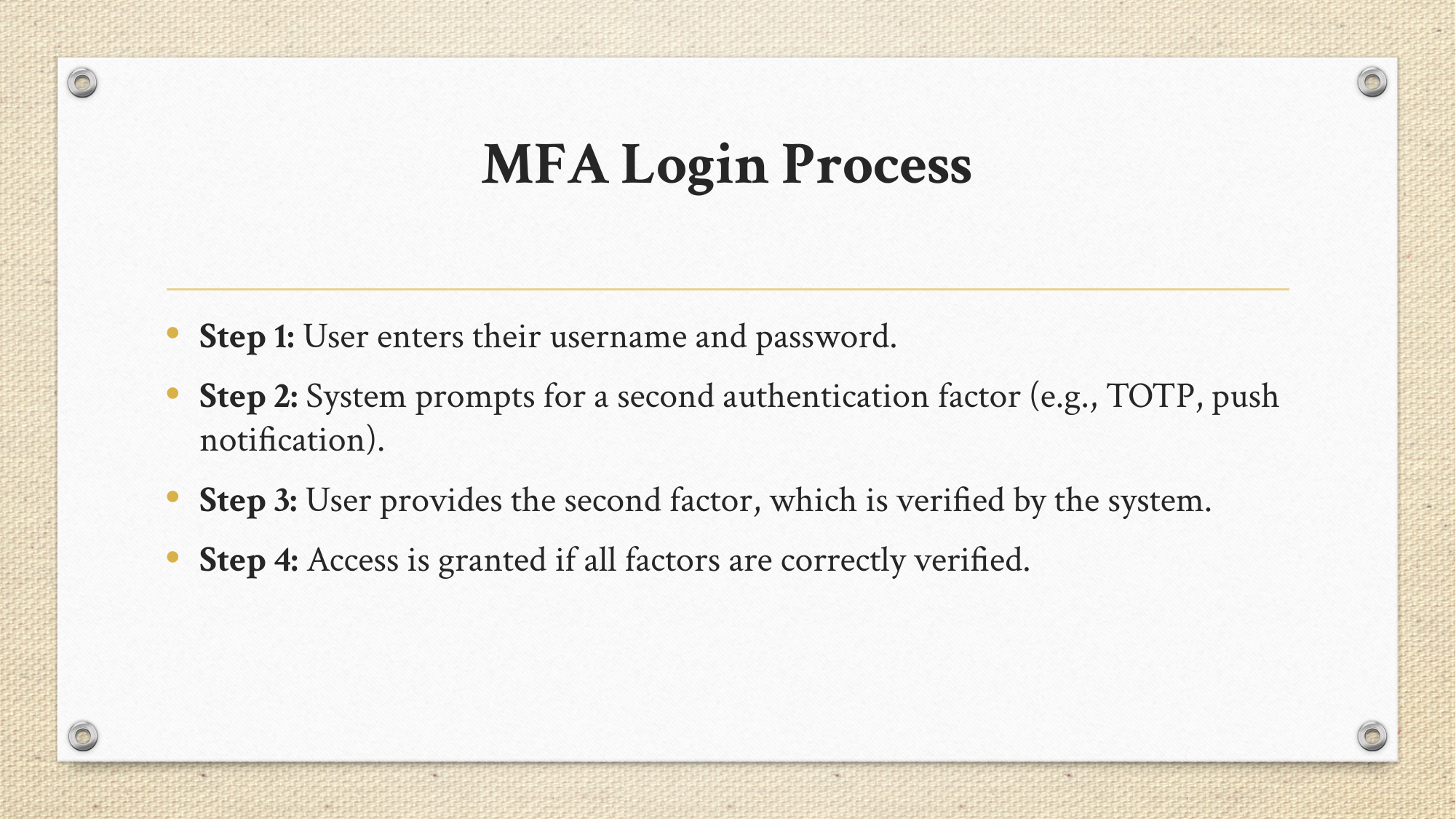

# MFA Login Process
Step 1: User enters their username and password.
Step 2: System prompts for a second authentication factor (e.g., TOTP, push notification).
Step 3: User provides the second factor, which is verified by the system.
Step 4: Access is granted if all factors are correctly verified.